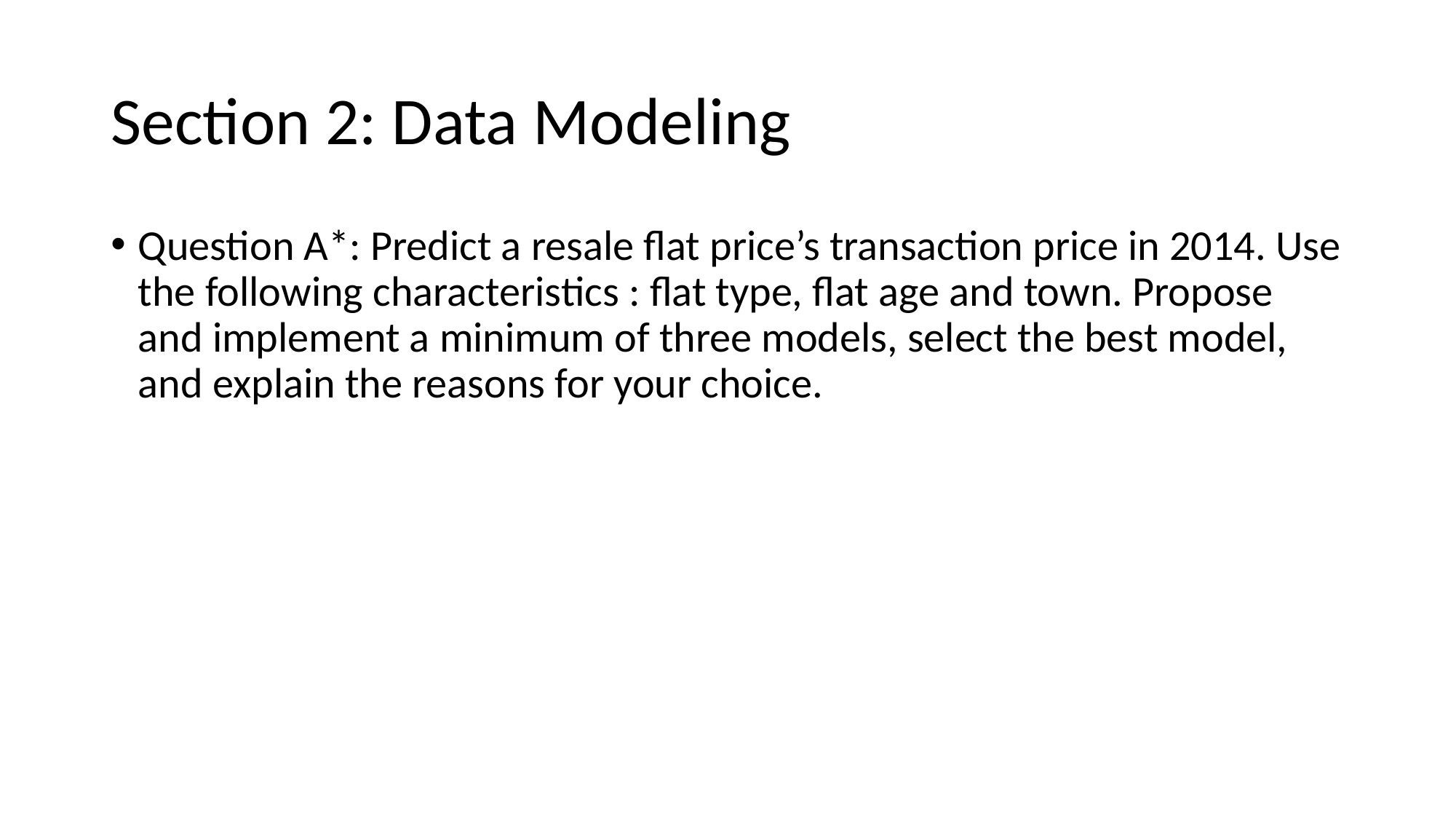

# Section 2: Data Modeling
Question A*: Predict a resale flat price’s transaction price in 2014. Use the following characteristics : flat type, flat age and town. Propose and implement a minimum of three models, select the best model, and explain the reasons for your choice.